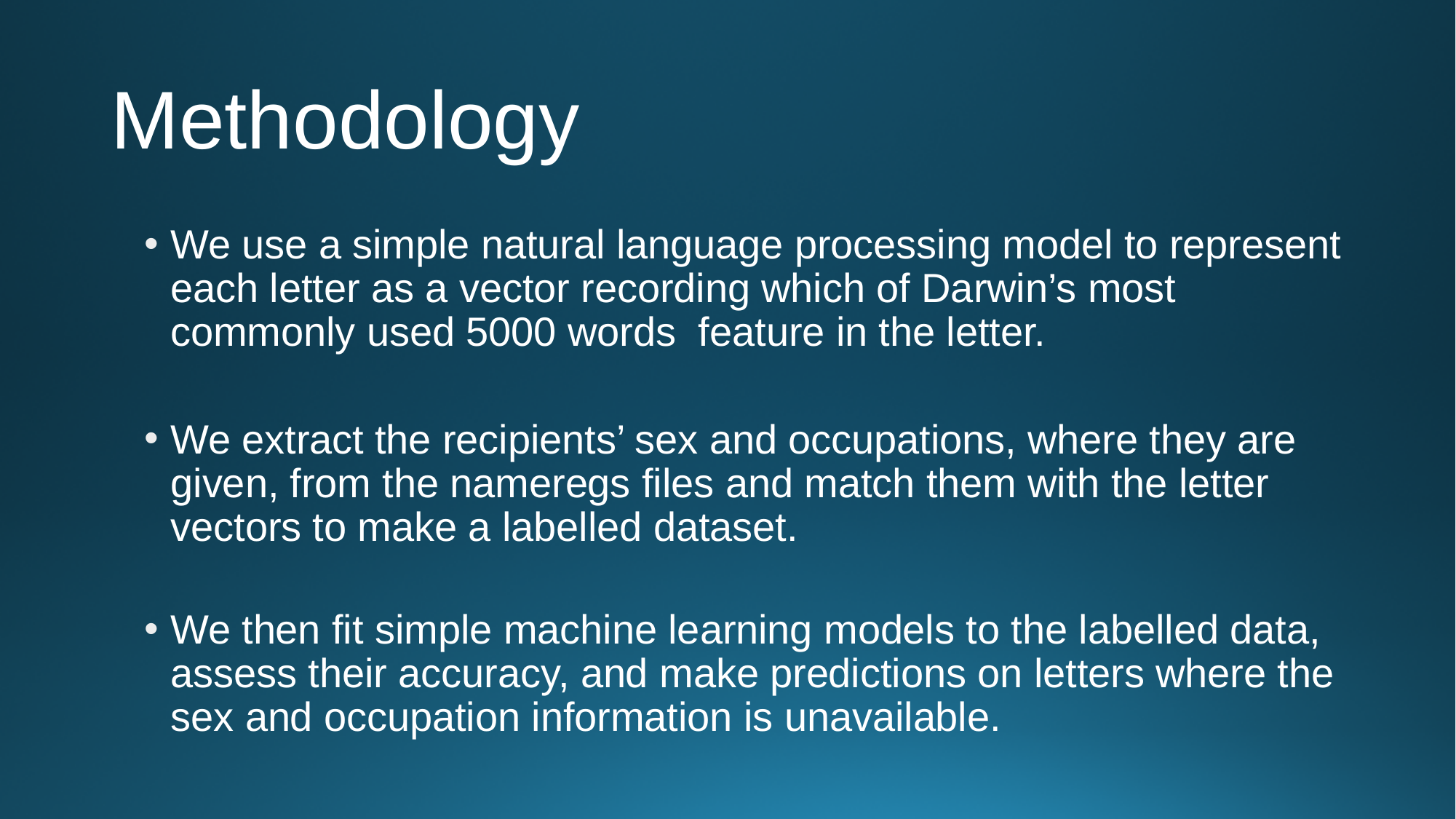

# Methodology
We use a simple natural language processing model to represent each letter as a vector recording which of Darwin’s most commonly used 5000 words  feature in the letter.
We extract the recipients’ sex and occupations, where they are given, from the nameregs files and match them with the letter vectors to make a labelled dataset.
We then fit simple machine learning models to the labelled data, assess their accuracy, and make predictions on letters where the sex and occupation information is unavailable.